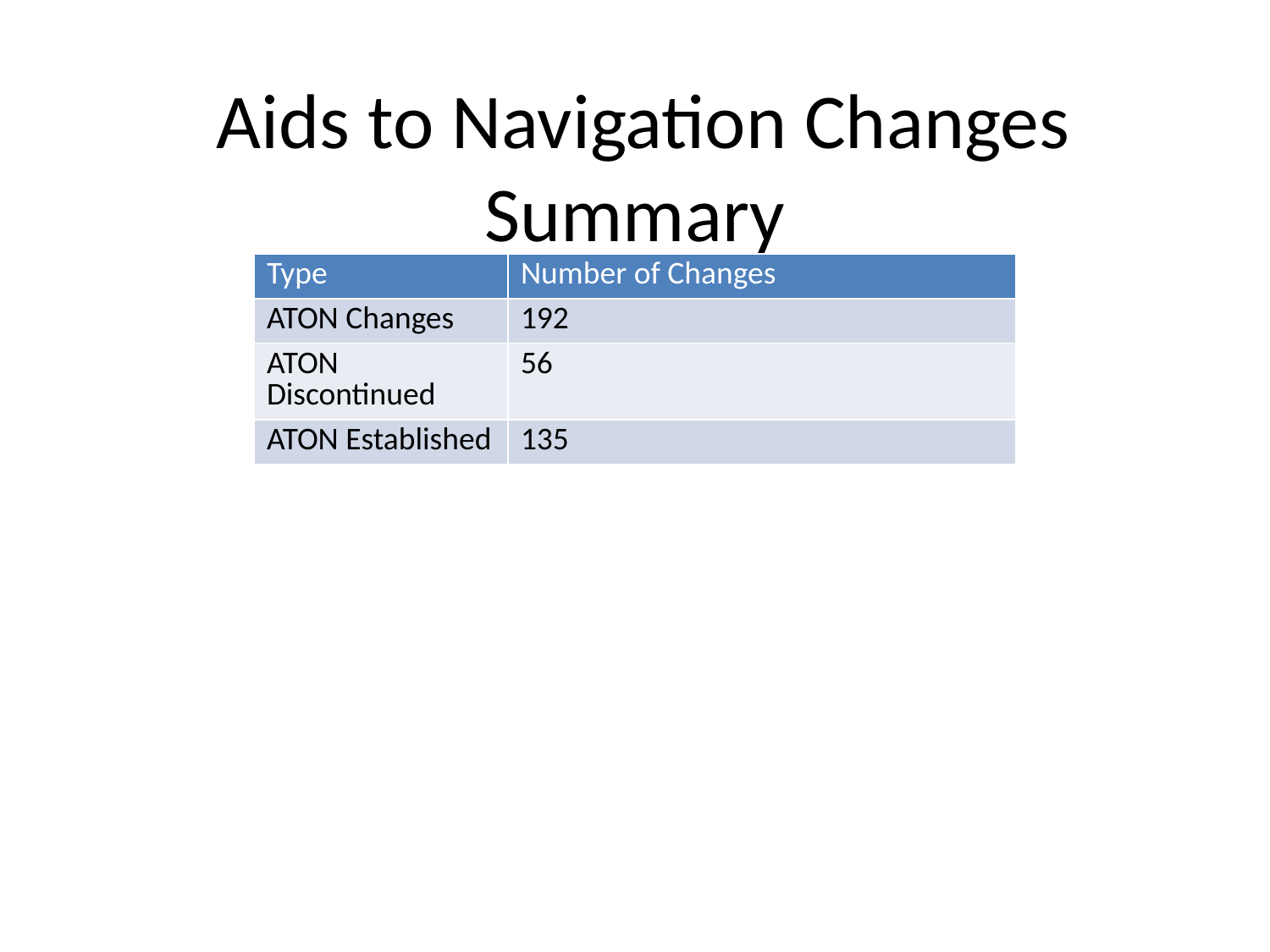

# Aids to Navigation Changes Summary
| Type | Number of Changes |
| --- | --- |
| ATON Changes | 192 |
| ATON Discontinued | 56 |
| ATON Established | 135 |